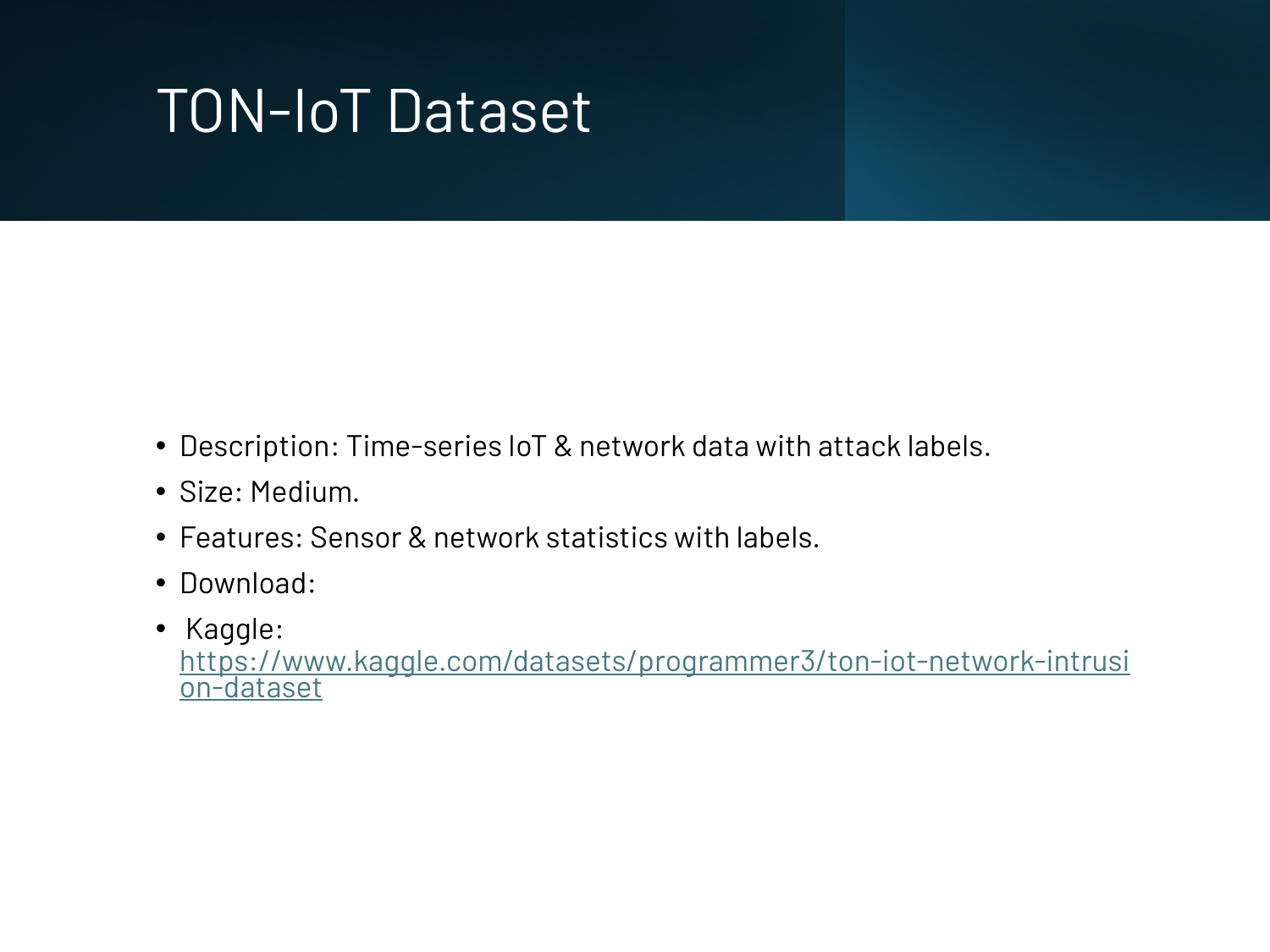

# TON-IoT Dataset
Description: Time-series IoT & network data with attack labels.
Size: Medium.
Features: Sensor & network statistics with labels.
Download:
 Kaggle: https://www.kaggle.com/datasets/programmer3/ton-iot-network-intrusion-dataset